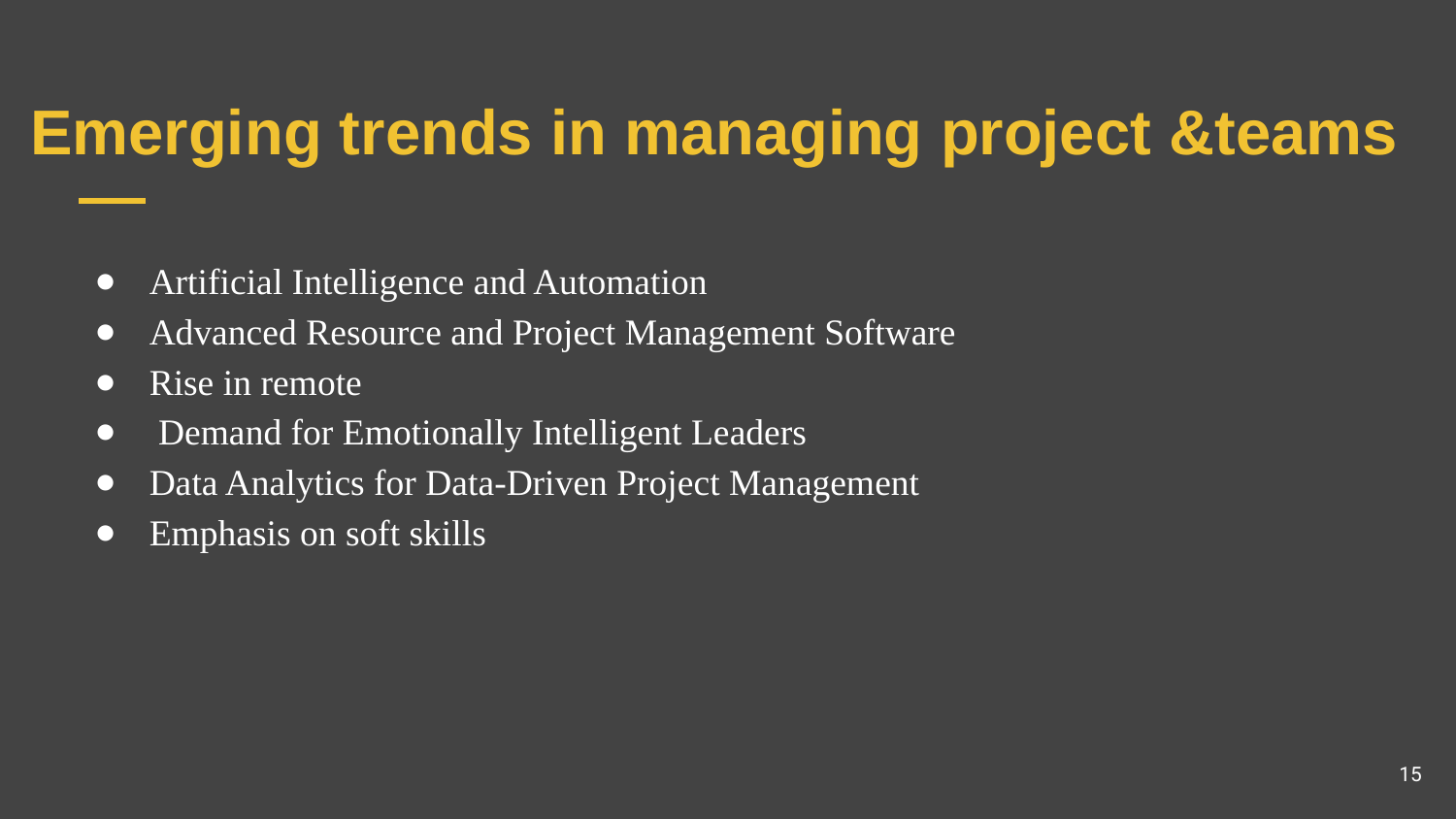

# Emerging trends in managing project &teams
Artificial Intelligence and Automation
Advanced Resource and Project Management Software
Rise in remote
 Demand for Emotionally Intelligent Leaders
Data Analytics for Data-Driven Project Management
Emphasis on soft skills

15